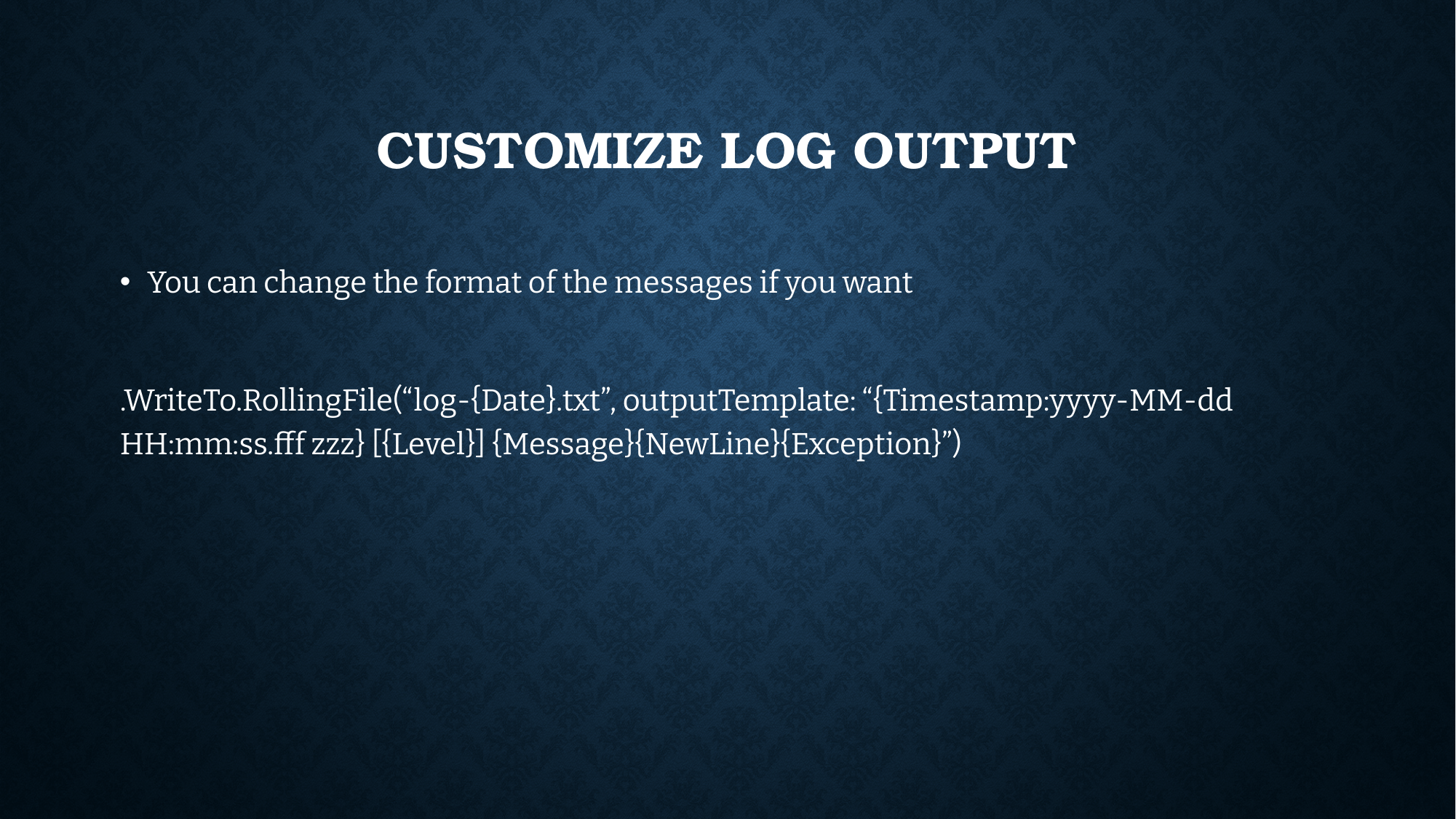

# Customize Log Output
You can change the format of the messages if you want

.WriteTo.RollingFile(“log-{Date}.txt”, outputTemplate: “{Timestamp:yyyy-MM-dd HH:mm:ss.fff zzz} [{Level}] {Message}{NewLine}{Exception}”)